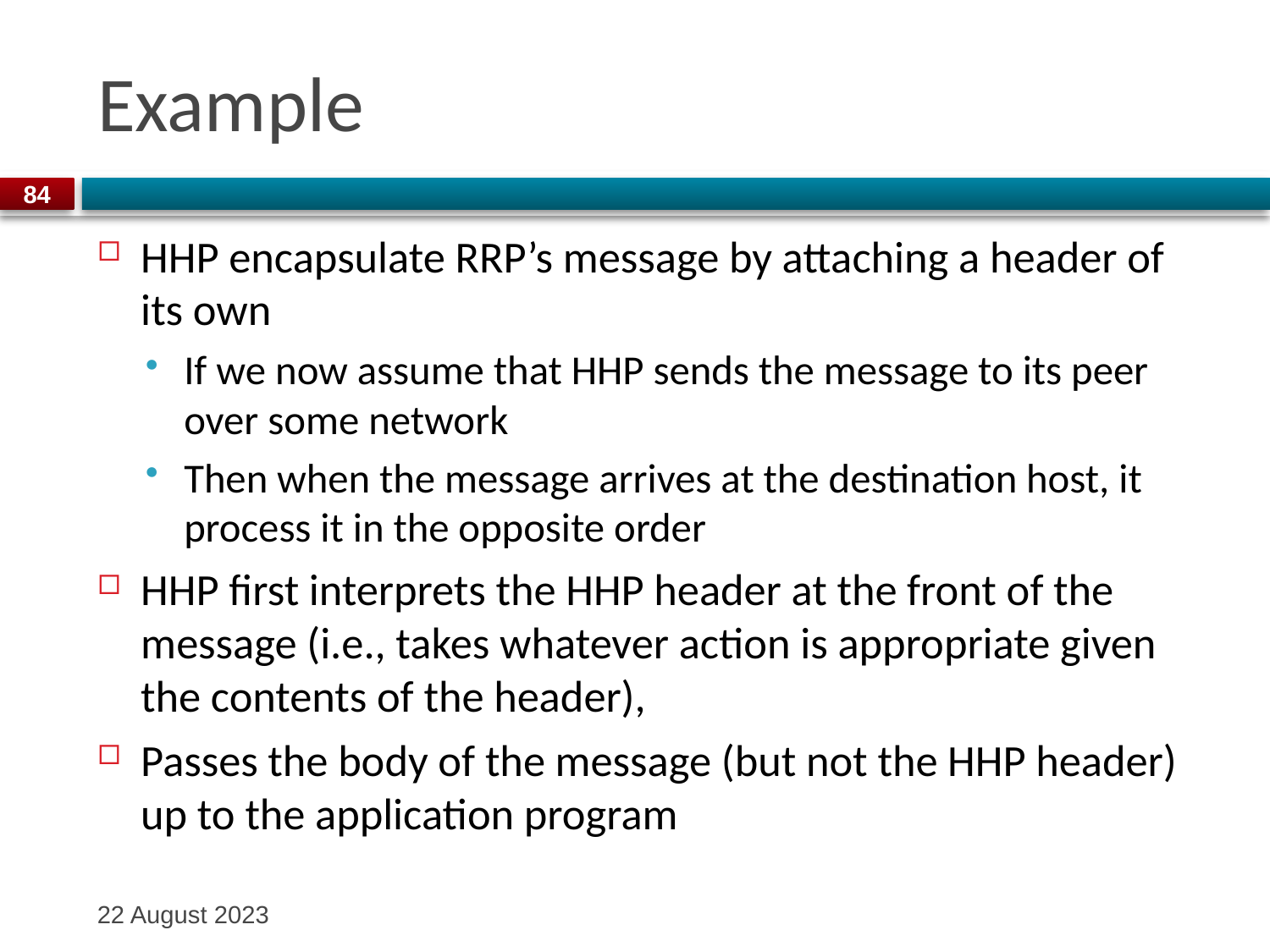

# Example
84
HHP encapsulate RRP’s message by attaching a header of its own
If we now assume that HHP sends the message to its peer over some network
Then when the message arrives at the destination host, it process it in the opposite order
HHP first interprets the HHP header at the front of the message (i.e., takes whatever action is appropriate given the contents of the header),
Passes the body of the message (but not the HHP header) up to the application program
22 August 2023